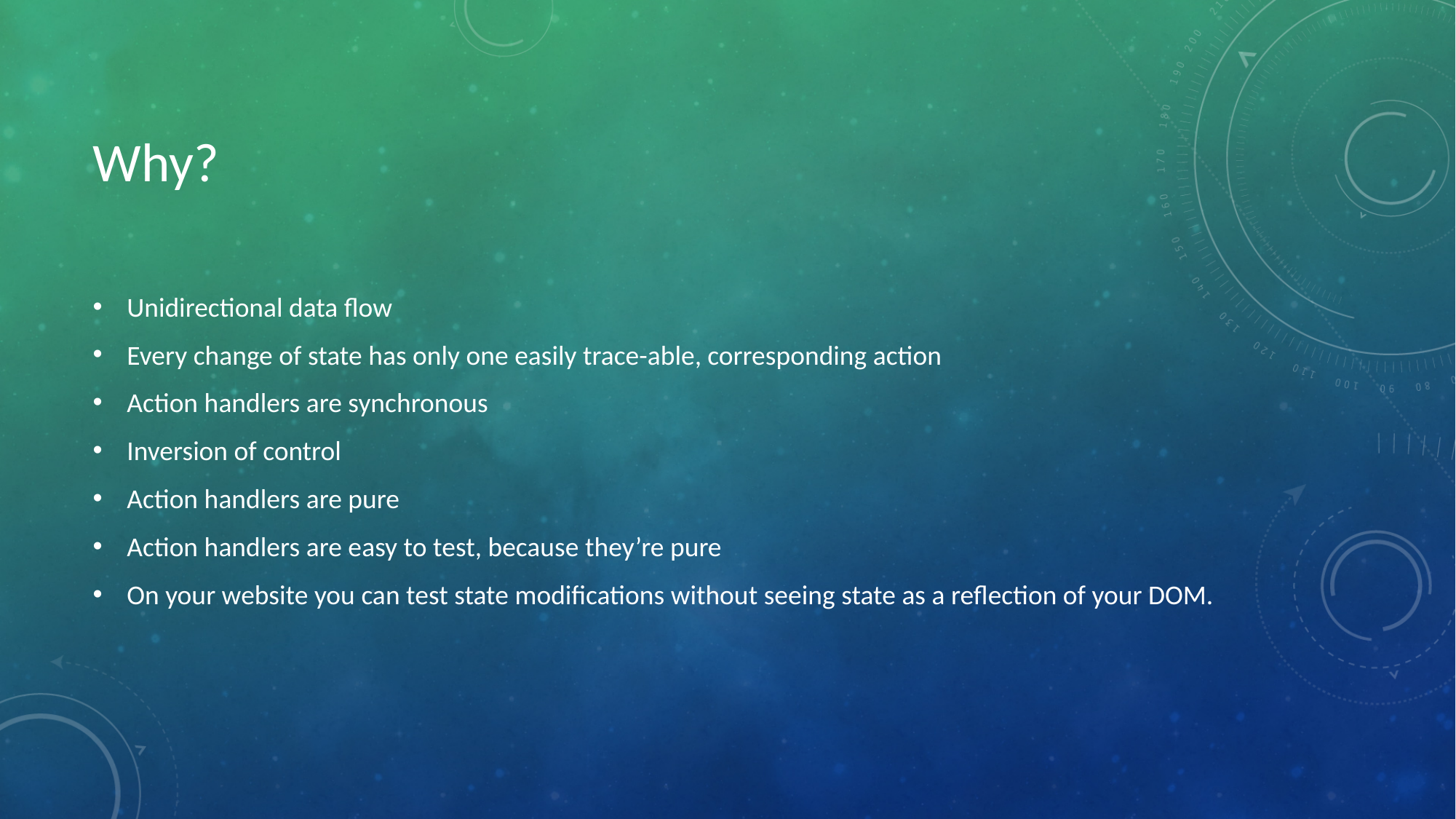

# Why?
Unidirectional data flow
Every change of state has only one easily trace-able, corresponding action
Action handlers are synchronous
Inversion of control
Action handlers are pure
Action handlers are easy to test, because they’re pure
On your website you can test state modifications without seeing state as a reflection of your DOM.